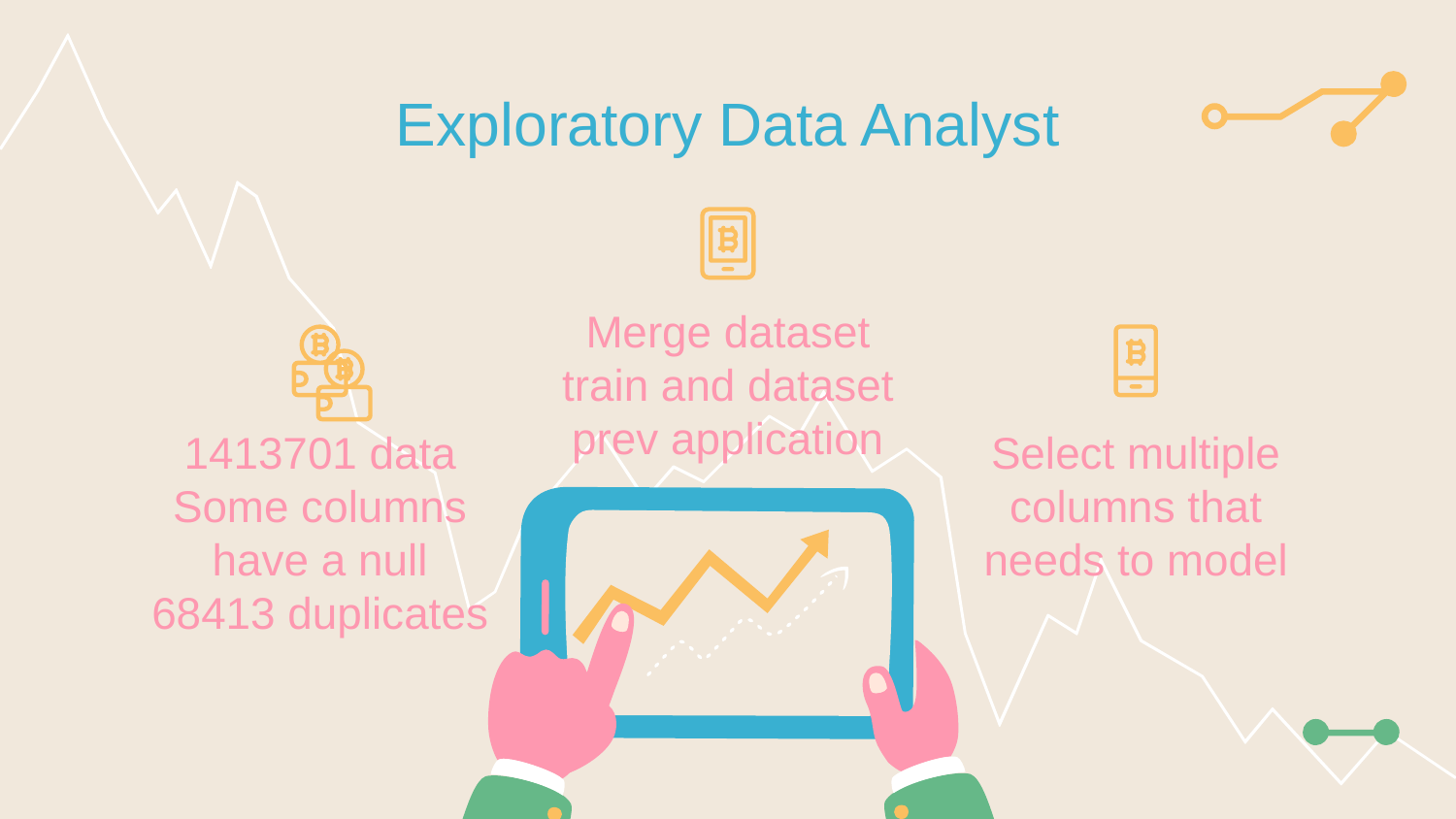

# Exploratory Data Analyst

Merge dataset train and dataset prev application

1413701 data
Some columns have a null
68413 duplicates

Select multiple columns that needs to model